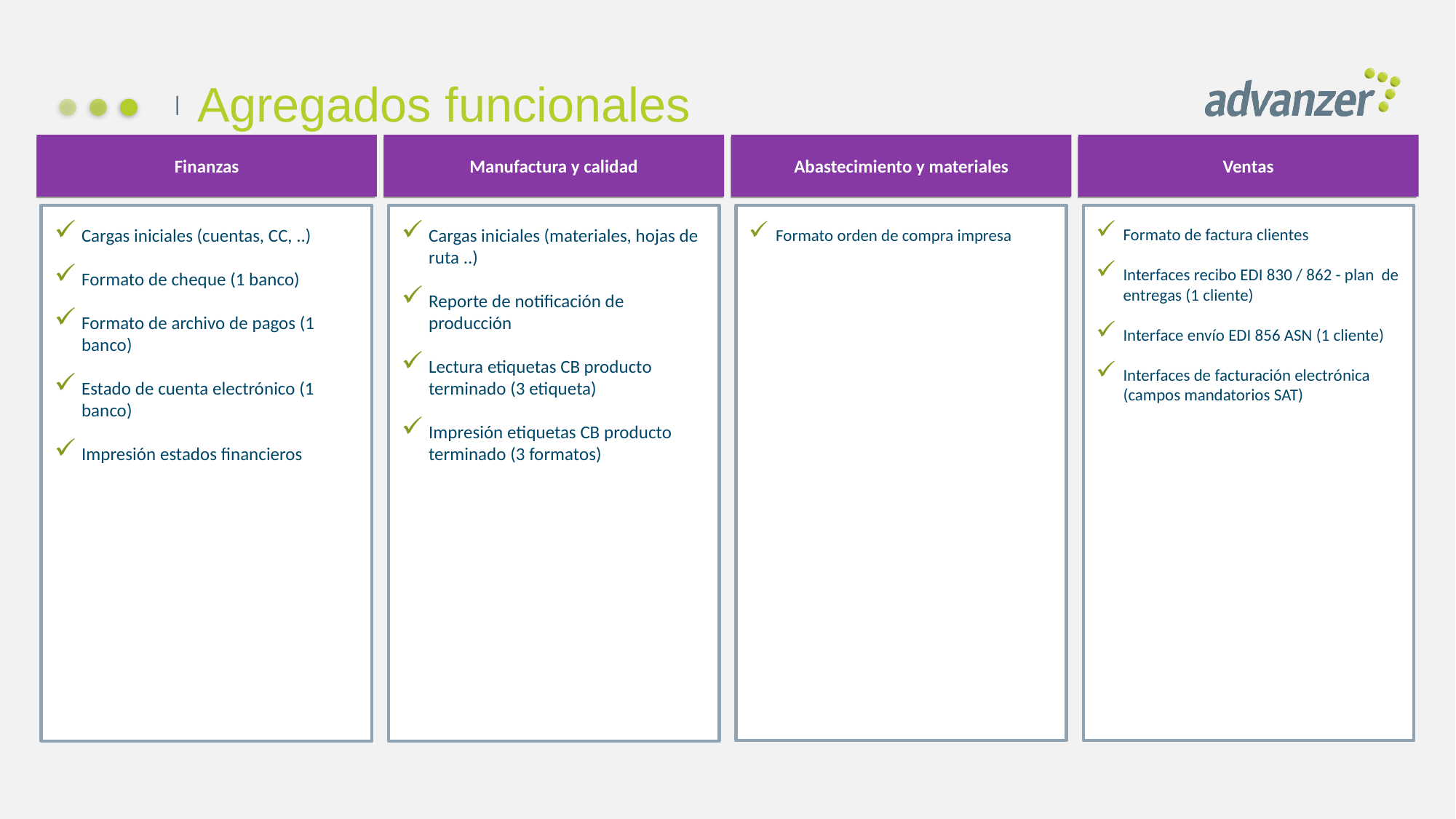

Agregados funcionales
Finanzas
Manufactura y calidad
Abastecimiento y materiales
Ventas

Cargas iniciales (cuentas, CC, ..)

Formato de cheque (1 banco)

Formato de archivo de pagos (1 banco)

Estado de cuenta electrónico (1 banco)

Impresión estados financieros
Cargas iniciales (materiales, hojas de ruta ..)

Reporte de notificación de producción

Lectura etiquetas CB producto terminado (3 etiqueta)

Impresión etiquetas CB producto terminado (3 formatos)
Formato de factura clientes

Interfaces recibo EDI 830 / 862 - plan  de entregas (1 cliente)

Interface envío EDI 856 ASN (1 cliente)

Interfaces de facturación electrónica (campos mandatorios SAT)
Formato orden de compra impresa